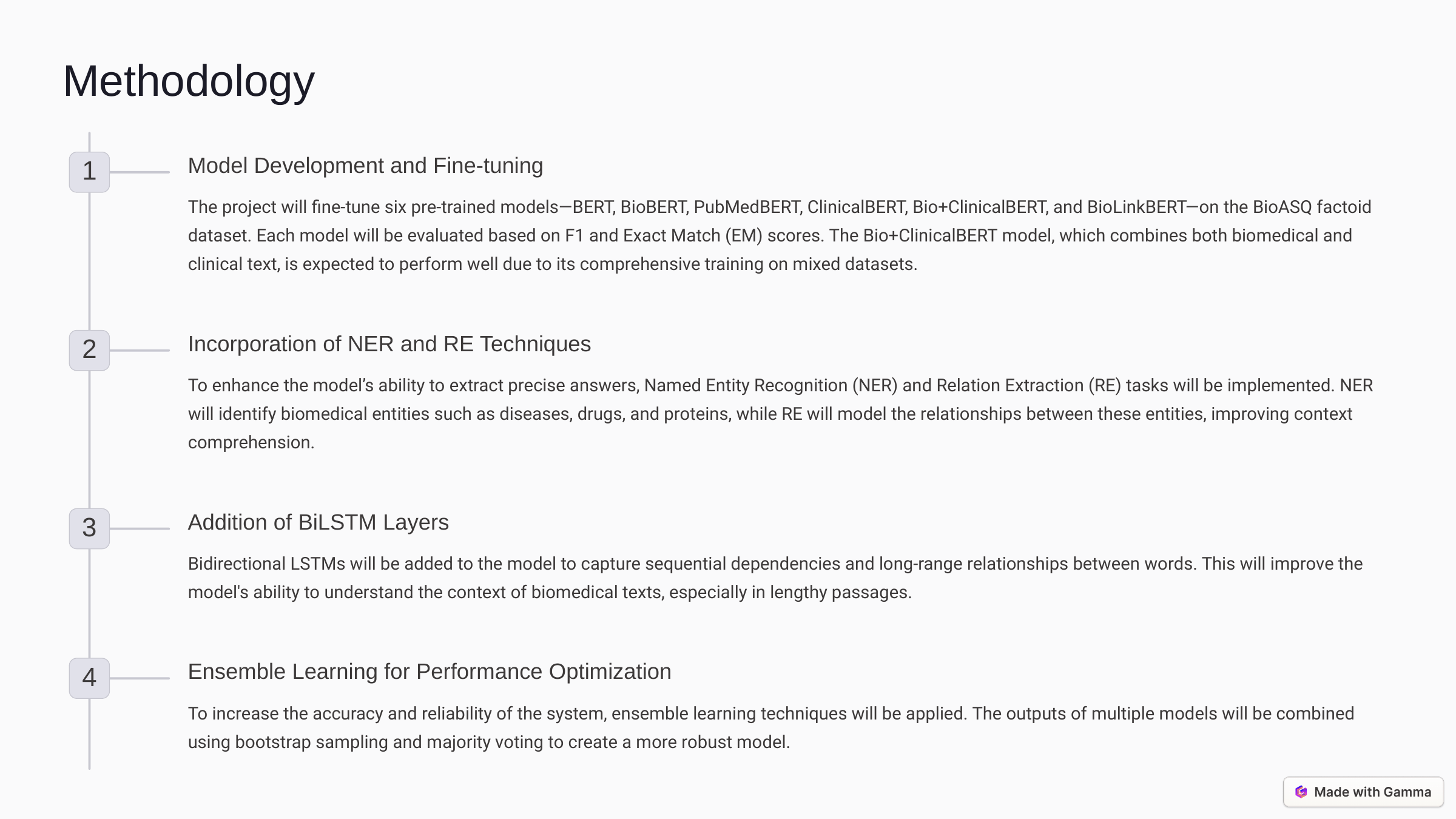

Methodology

Model Development and Fine-tuning

1

The project will fine-tune six pre-trained models—BERT, BioBERT, PubMedBERT, ClinicalBERT, Bio+ClinicalBERT, and BioLinkBERT—on the BioASQ factoid dataset. Each model will be evaluated based on F1 and Exact Match (EM) scores. The Bio+ClinicalBERT model, which combines both biomedical and clinical text, is expected to perform well due to its comprehensive training on mixed datasets.
Incorporation of NER and RE Techniques

2

To enhance the model’s ability to extract precise answers, Named Entity Recognition (NER) and Relation Extraction (RE) tasks will be implemented. NER will identify biomedical entities such as diseases, drugs, and proteins, while RE will model the relationships between these entities, improving context comprehension.
Addition of BiLSTM Layers

3

Bidirectional LSTMs will be added to the model to capture sequential dependencies and long-range relationships between words. This will improve the model's ability to understand the context of biomedical texts, especially in lengthy passages.
Ensemble Learning for Performance Optimization

4

To increase the accuracy and reliability of the system, ensemble learning techniques will be applied. The outputs of multiple models will be combined using bootstrap sampling and majority voting to create a more robust model.